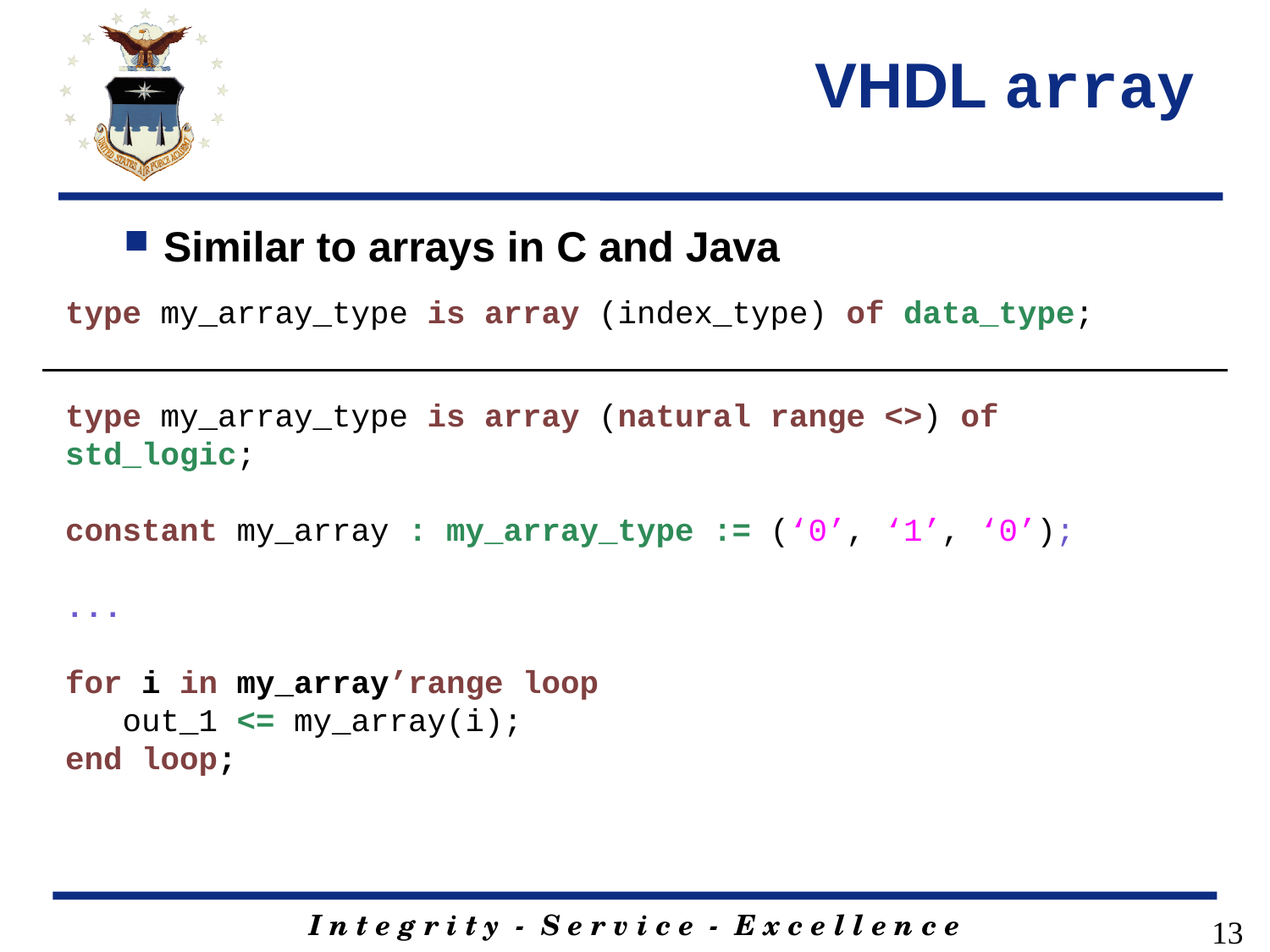

# VHDL array
Similar to arrays in C and Java
type my_array_type is array (index_type) of data_type;

type my_array_type is array (natural range <>) of std_logic;

constant my_array : my_array_type := (‘0’, ‘1’, ‘0’);

...

for i in my_array’range loop
   out_1 <= my_array(i);
end loop;

13